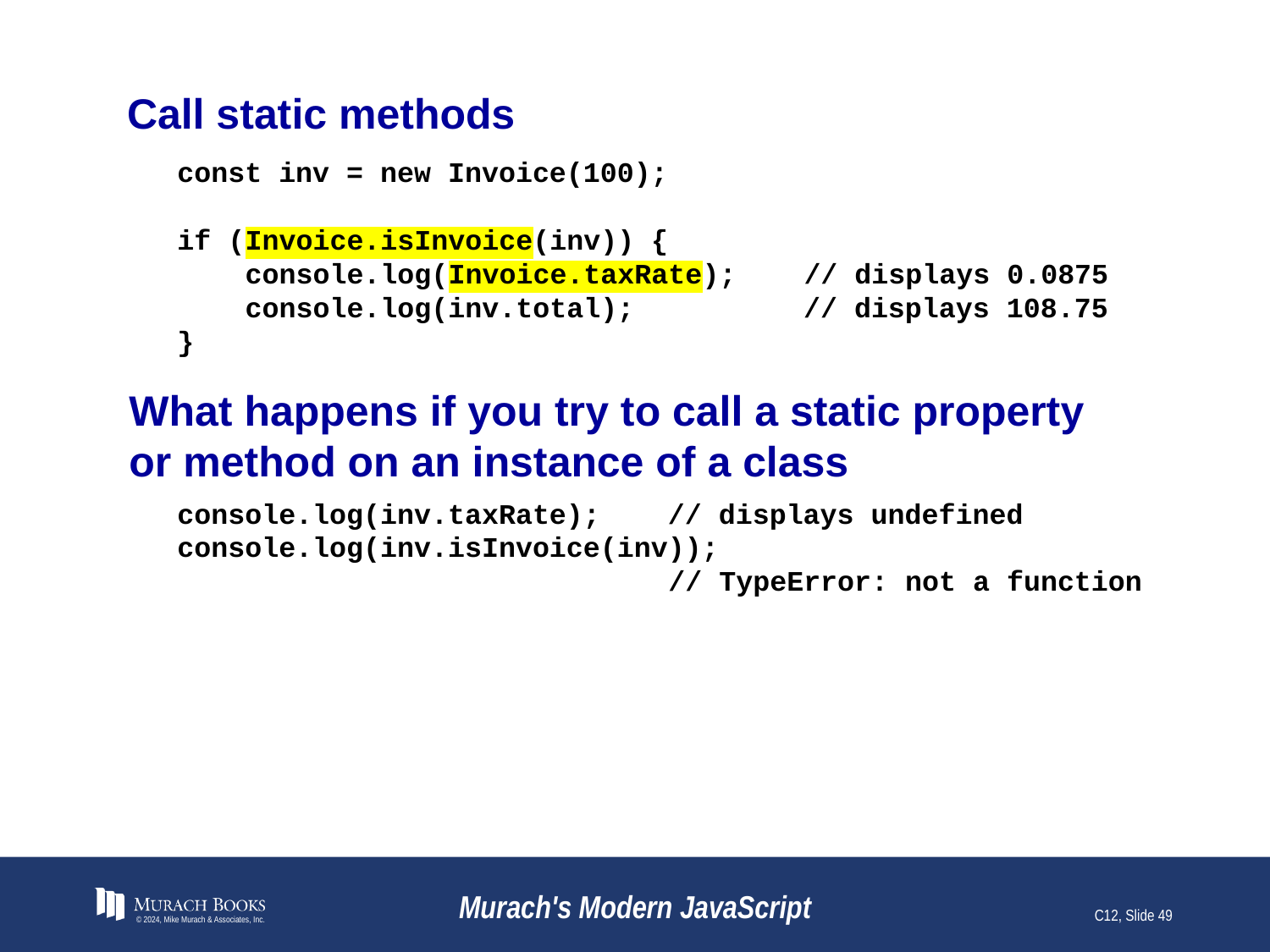

# Call static methods
const inv = new Invoice(100);

if (Invoice.isInvoice(inv)) {
    console.log(Invoice.taxRate);    // displays 0.0875
    console.log(inv.total);          // displays 108.75
}
What happens if you try to call a static property
or method on an instance of a class
console.log(inv.taxRate);    // displays undefined
console.log(inv.isInvoice(inv));
                             // TypeError: not a function

© 2024, Mike Murach & Associates, Inc.
Murach's Modern JavaScript

C12, Slide 49